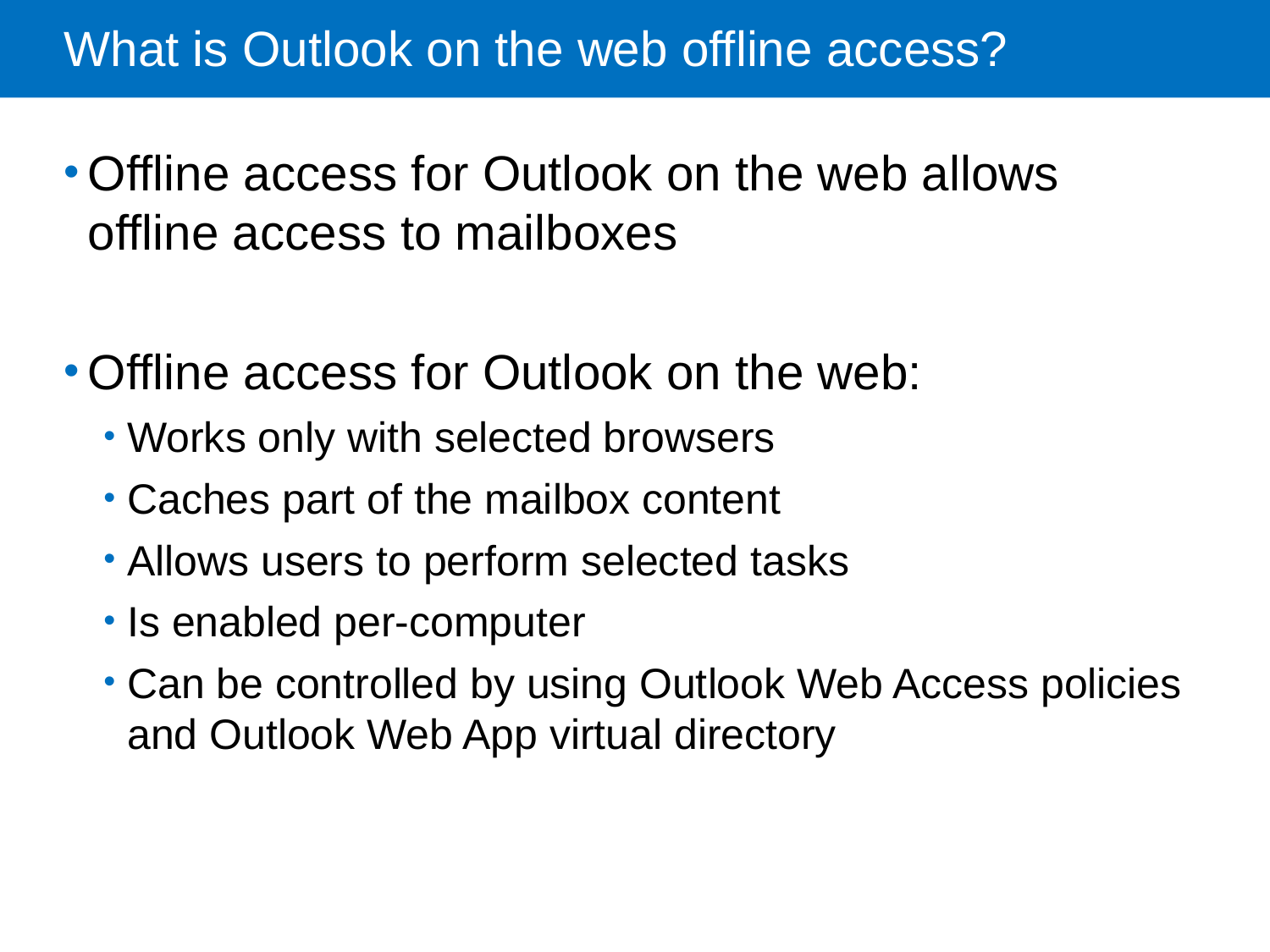

# What is Outlook on the web offline access?
Offline access for Outlook on the web allows offline access to mailboxes

Offline access for Outlook on the web:
Works only with selected browsers
Caches part of the mailbox content
Allows users to perform selected tasks
Is enabled per-computer
Can be controlled by using Outlook Web Access policies and Outlook Web App virtual directory